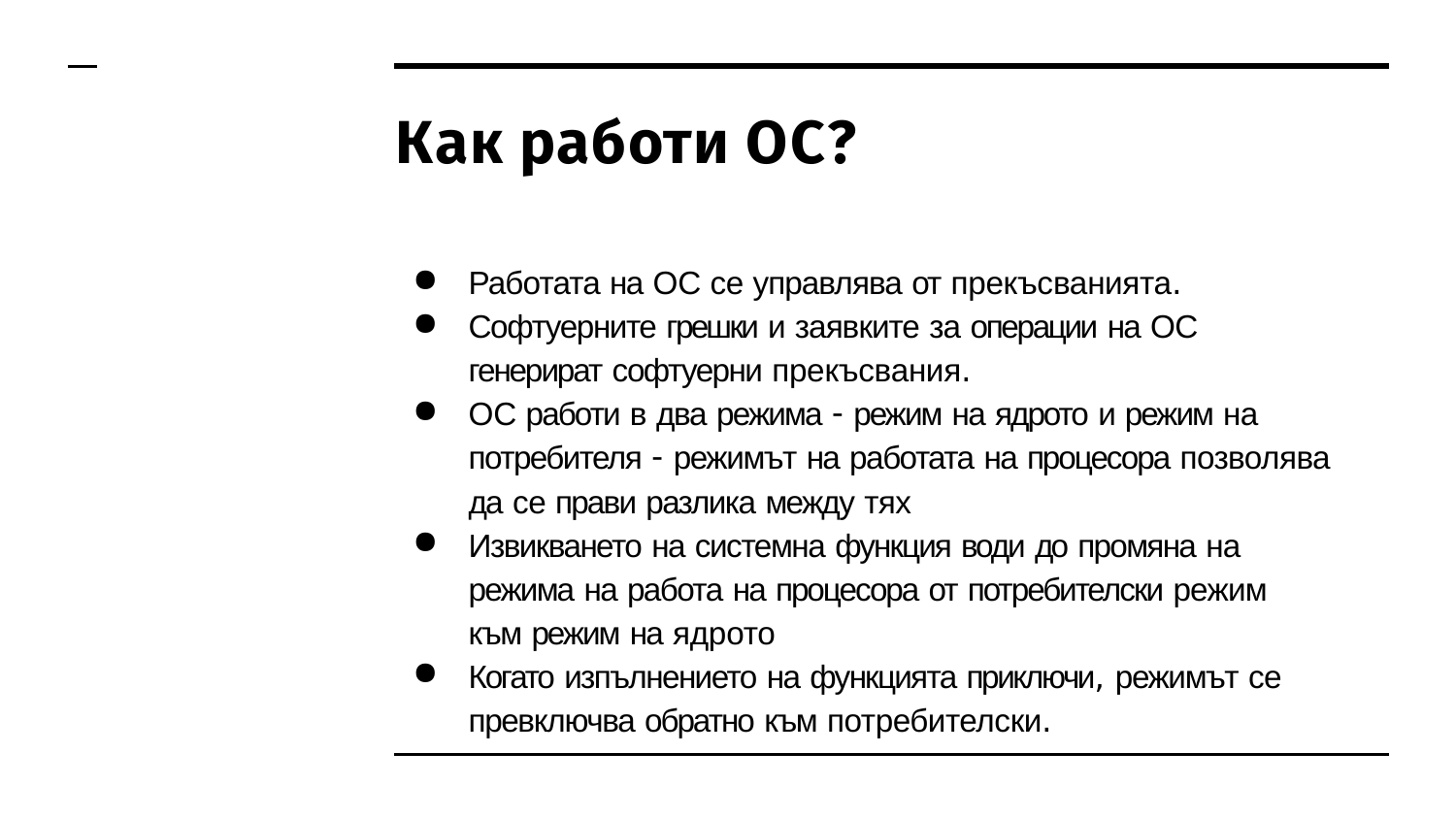

# Как работи ОС?
Работата на ОС се управлява от прекъсванията.
Софтуерните грешки и заявките за операции на ОС генерират софтуерни прекъсвания.
ОС работи в два режима - режим на ядрото и режим на потребителя - режимът на работата на процесора позволява да се прави разлика между тях
Извикването на системна функция води до промяна на режима на работа на процесора от потребителски режим към режим на ядрото
Когато изпълнението на функцията приключи, режимът се превключва обратно към потребителски.